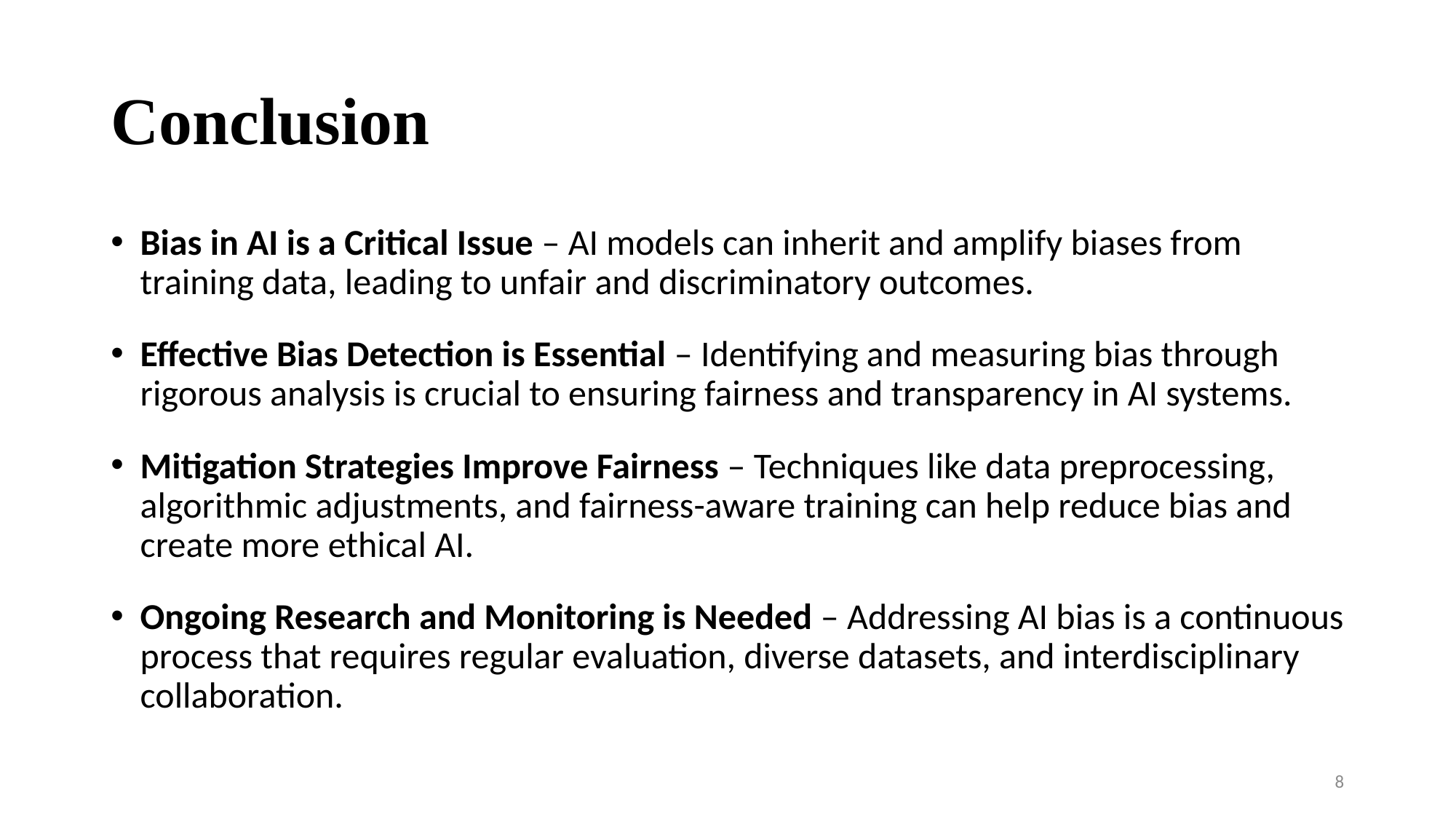

# Conclusion
Bias in AI is a Critical Issue – AI models can inherit and amplify biases from training data, leading to unfair and discriminatory outcomes.
Effective Bias Detection is Essential – Identifying and measuring bias through rigorous analysis is crucial to ensuring fairness and transparency in AI systems.
Mitigation Strategies Improve Fairness – Techniques like data preprocessing, algorithmic adjustments, and fairness-aware training can help reduce bias and create more ethical AI.
Ongoing Research and Monitoring is Needed – Addressing AI bias is a continuous process that requires regular evaluation, diverse datasets, and interdisciplinary collaboration.
8